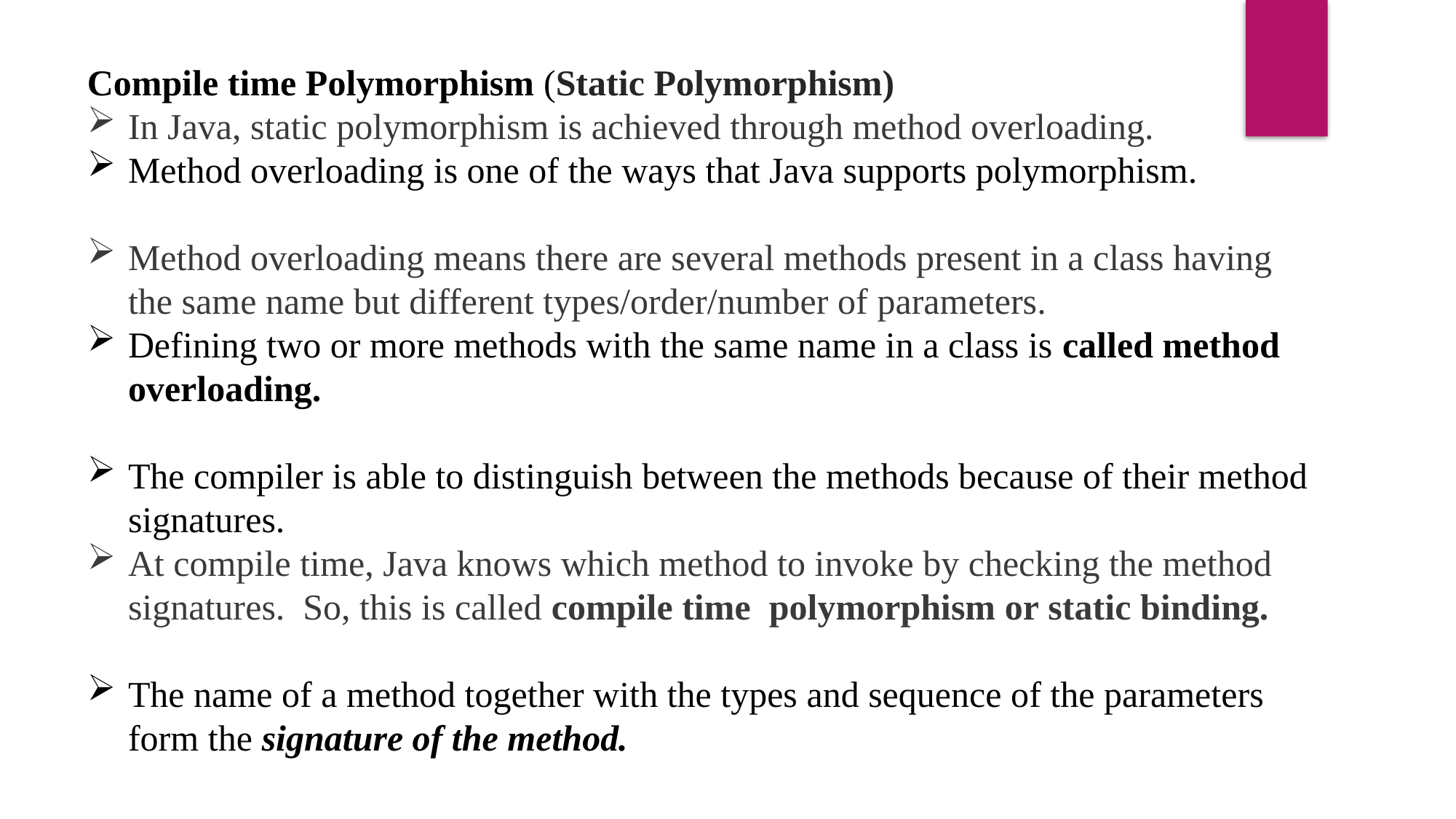

Compile time Polymorphism (Static Polymorphism)
In Java, static polymorphism is achieved through method overloading.
Method overloading is one of the ways that Java supports polymorphism.

Method overloading means there are several methods present in a class having the same name but different types/order/number of parameters.
Defining two or more methods with the same name in a class is called method overloading.

The compiler is able to distinguish between the methods because of their method signatures.
At compile time, Java knows which method to invoke by checking the method signatures.  So, this is called compile time  polymorphism or static binding.

The name of a method together with the types and sequence of the parameters form the signature of the method.